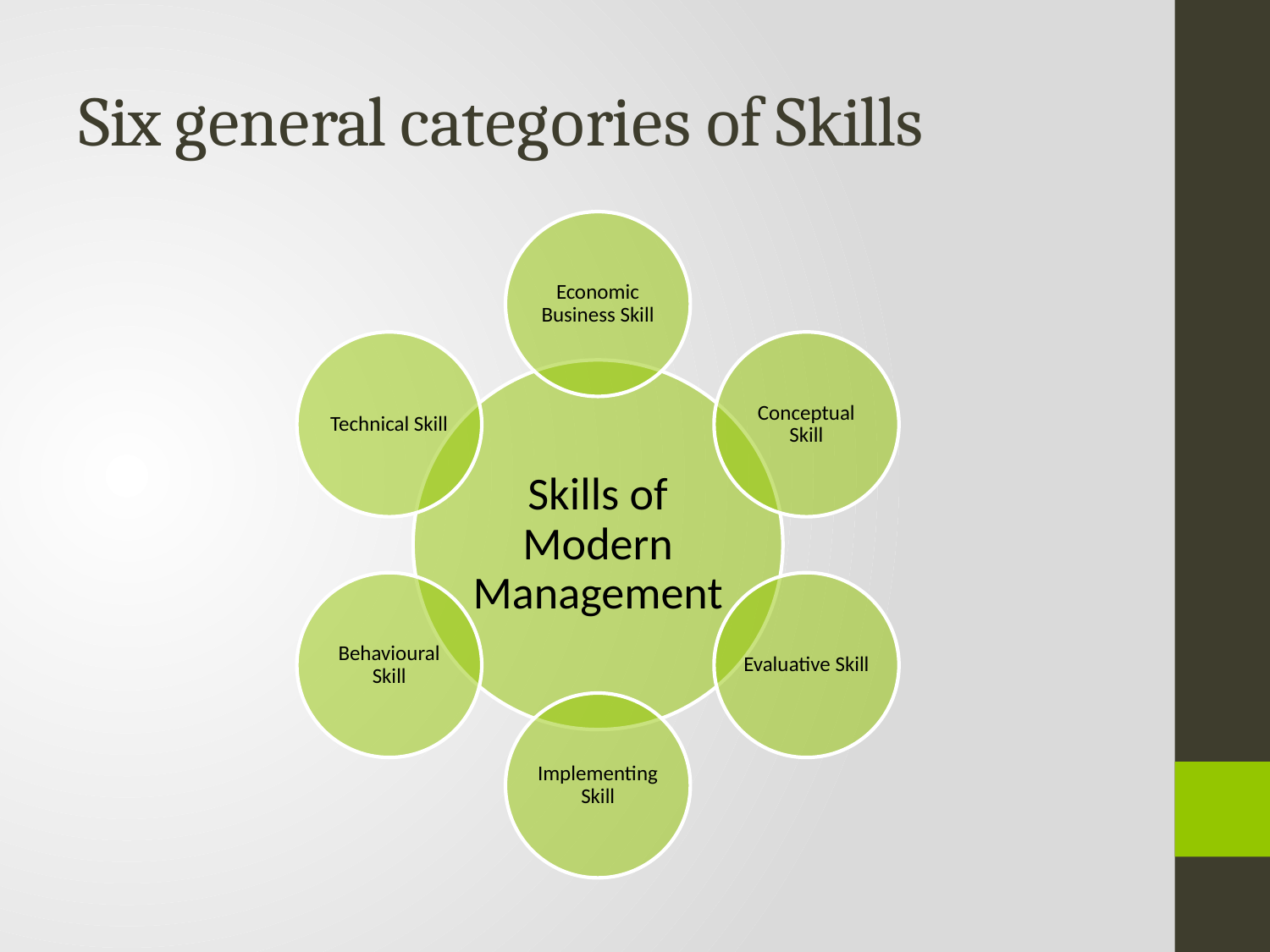

# Six general categories of Skills

Skills of Modern Management
Economic Business Skill
Conceptual Skill
Evaluative Skill
Implementing Skill
Behavioural Skill
Technical Skill